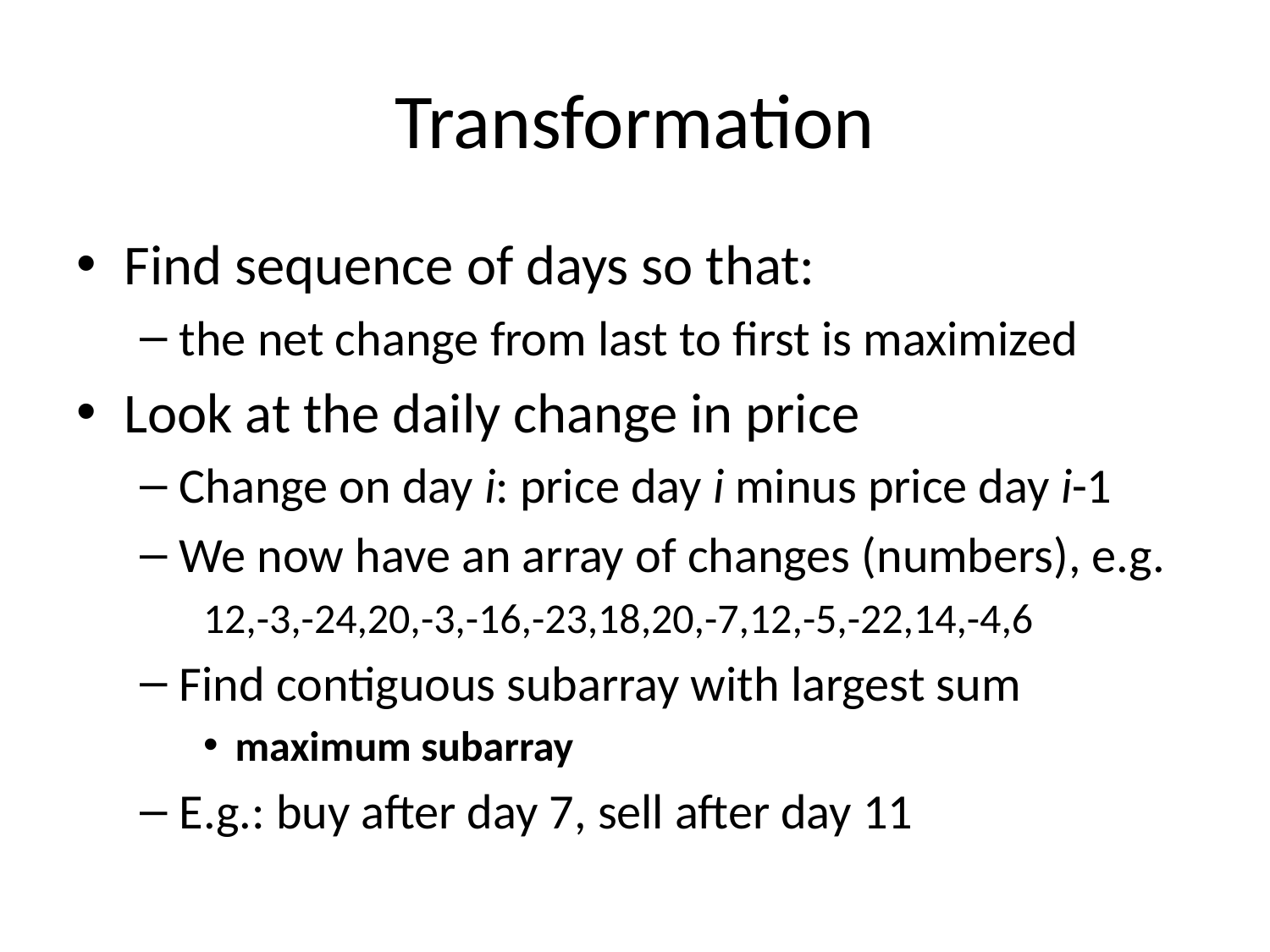

# Transformation
Find sequence of days so that:
the net change from last to first is maximized
Look at the daily change in price
Change on day i: price day i minus price day i-1
We now have an array of changes (numbers), e.g.
12,-3,-24,20,-3,-16,-23,18,20,-7,12,-5,-22,14,-4,6
Find contiguous subarray with largest sum
maximum subarray
E.g.: buy after day 7, sell after day 11